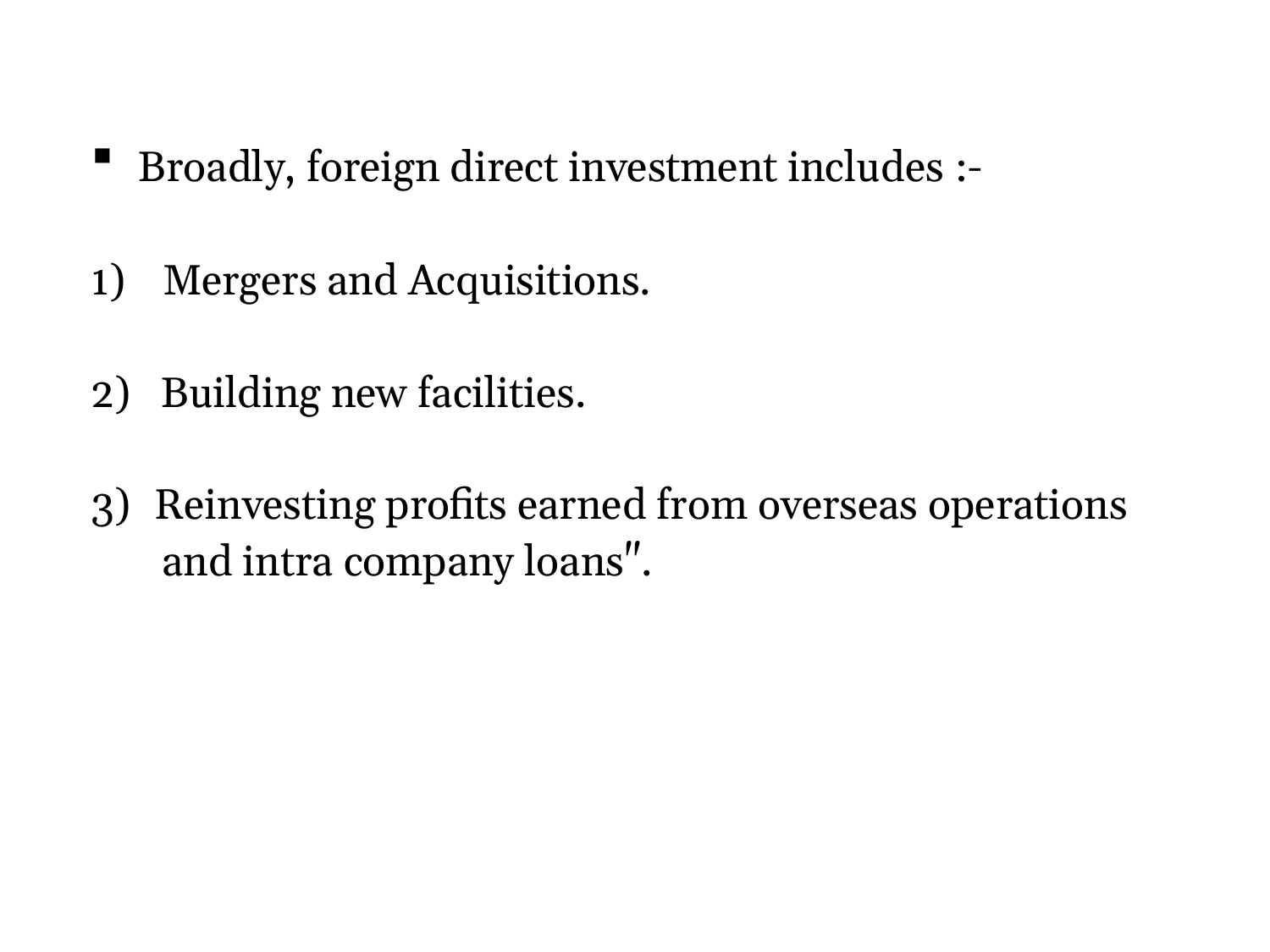

Broadly, foreign direct investment includes :-

Mergers and Acquisitions.

2)   Building new facilities.

Reinvesting profits earned from overseas operations
       and intra company loans".